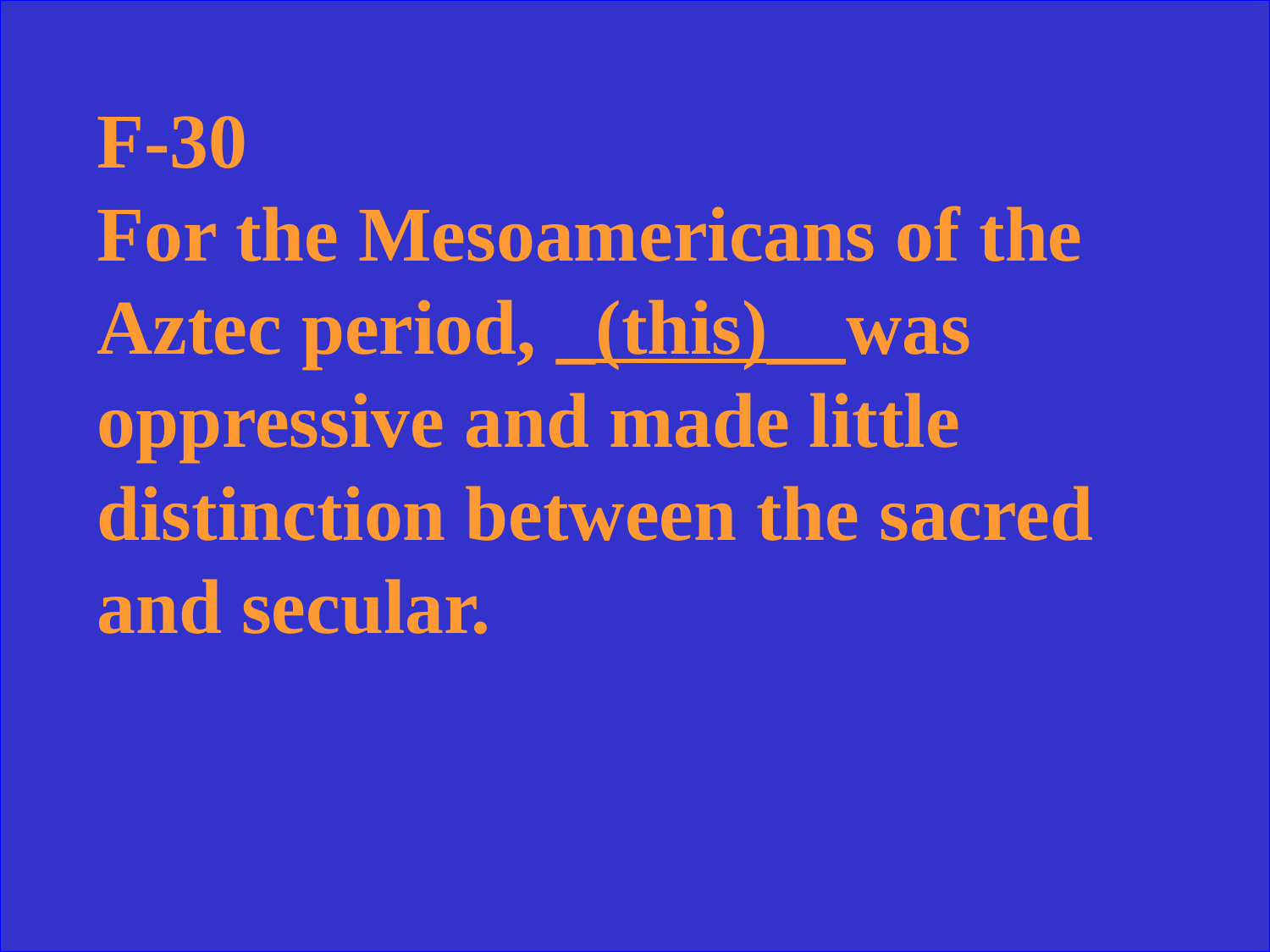

F-30
For the Mesoamericans of the Aztec period, _(this)__was oppressive and made little distinction between the sacred and secular.